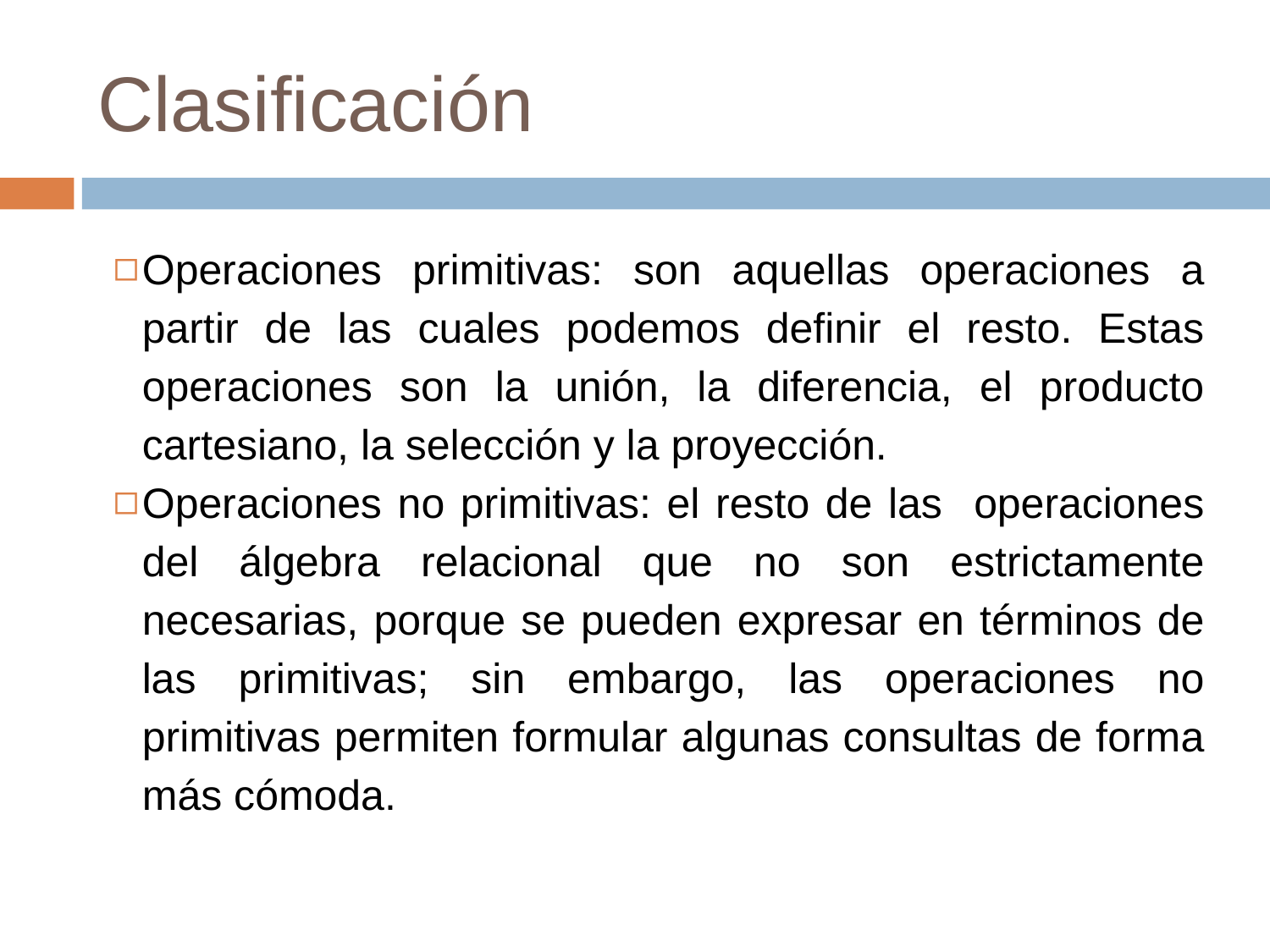

# Clasificación
Operaciones primitivas: son aquellas operaciones a partir de las cuales podemos definir el resto. Estas operaciones son la unión, la diferencia, el producto cartesiano, la selección y la proyección.
Operaciones no primitivas: el resto de las  operaciones del álgebra relacional que no son estrictamente necesarias, porque se pueden expresar en términos de las primitivas; sin embargo, las operaciones no primitivas permiten formular algunas consultas de forma más cómoda.